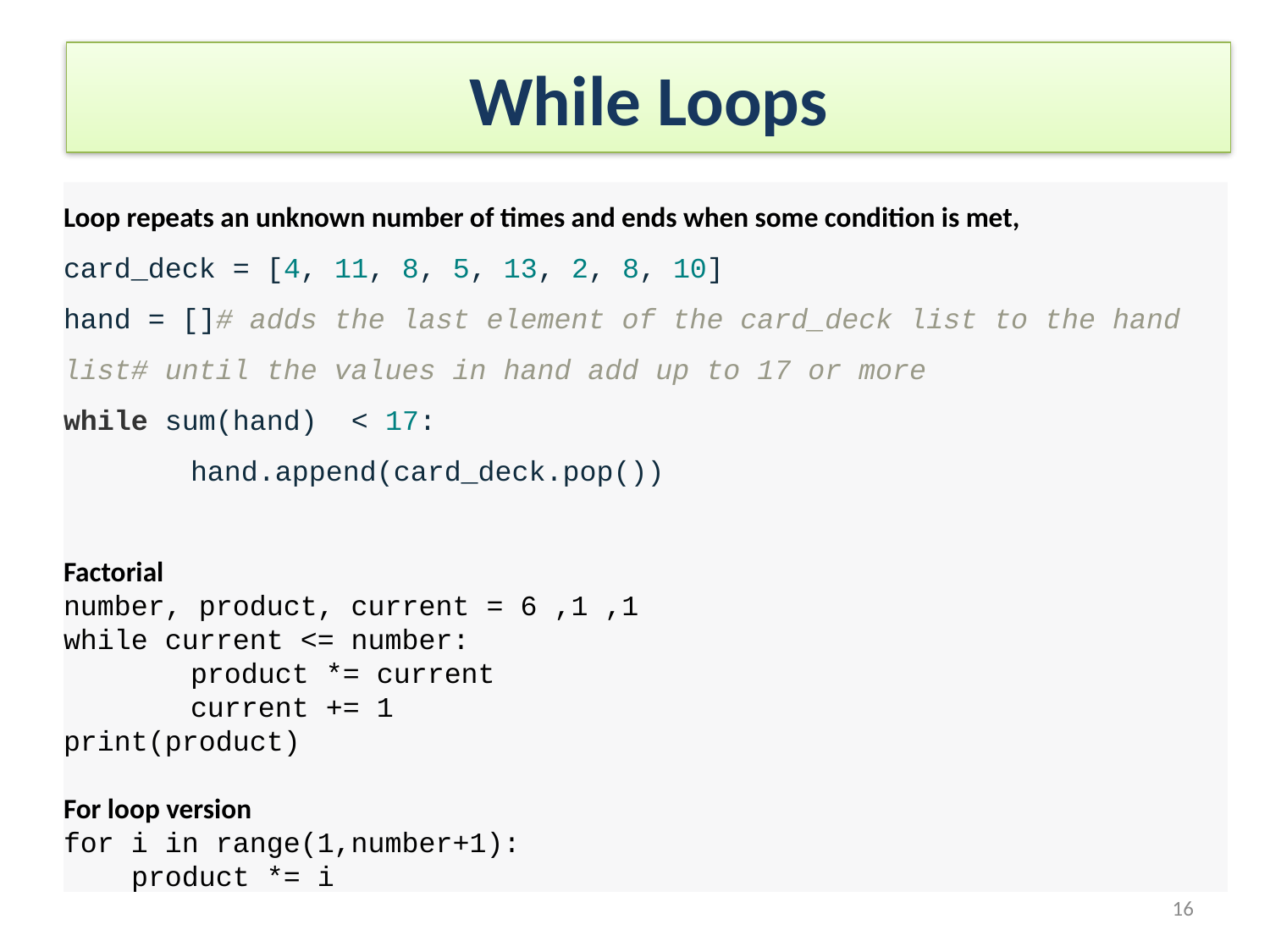

# While Loops
Loop repeats an unknown number of times and ends when some condition is met,
card_deck = [4, 11, 8, 5, 13, 2, 8, 10]
hand = []# adds the last element of the card_deck list to the hand list# until the values in hand add up to 17 or more
while sum(hand)  < 17:
 	hand.append(card_deck.pop())

Factorial
number, product, current = 6 ,1 ,1
while current <= number:
	product *= current
	current += 1
print(product)

For loop version
for i in range(1,number+1):
    product *= i
16